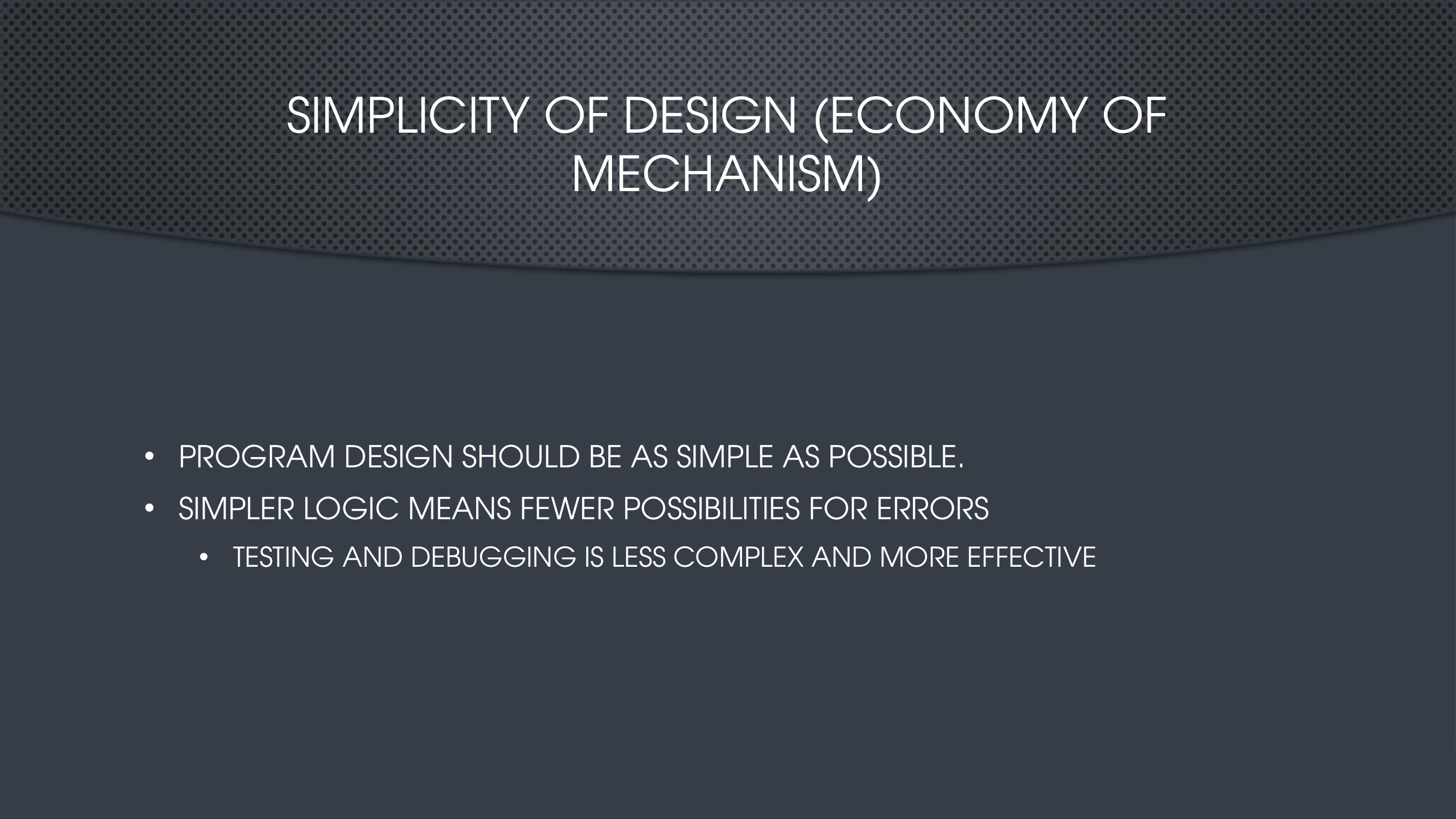

# Simplicity of Design (Economy of Mechanism)
Program design should be as simple as possible.
Simpler logic means fewer possibilities for errors
Testing and debugging is less complex and more effective